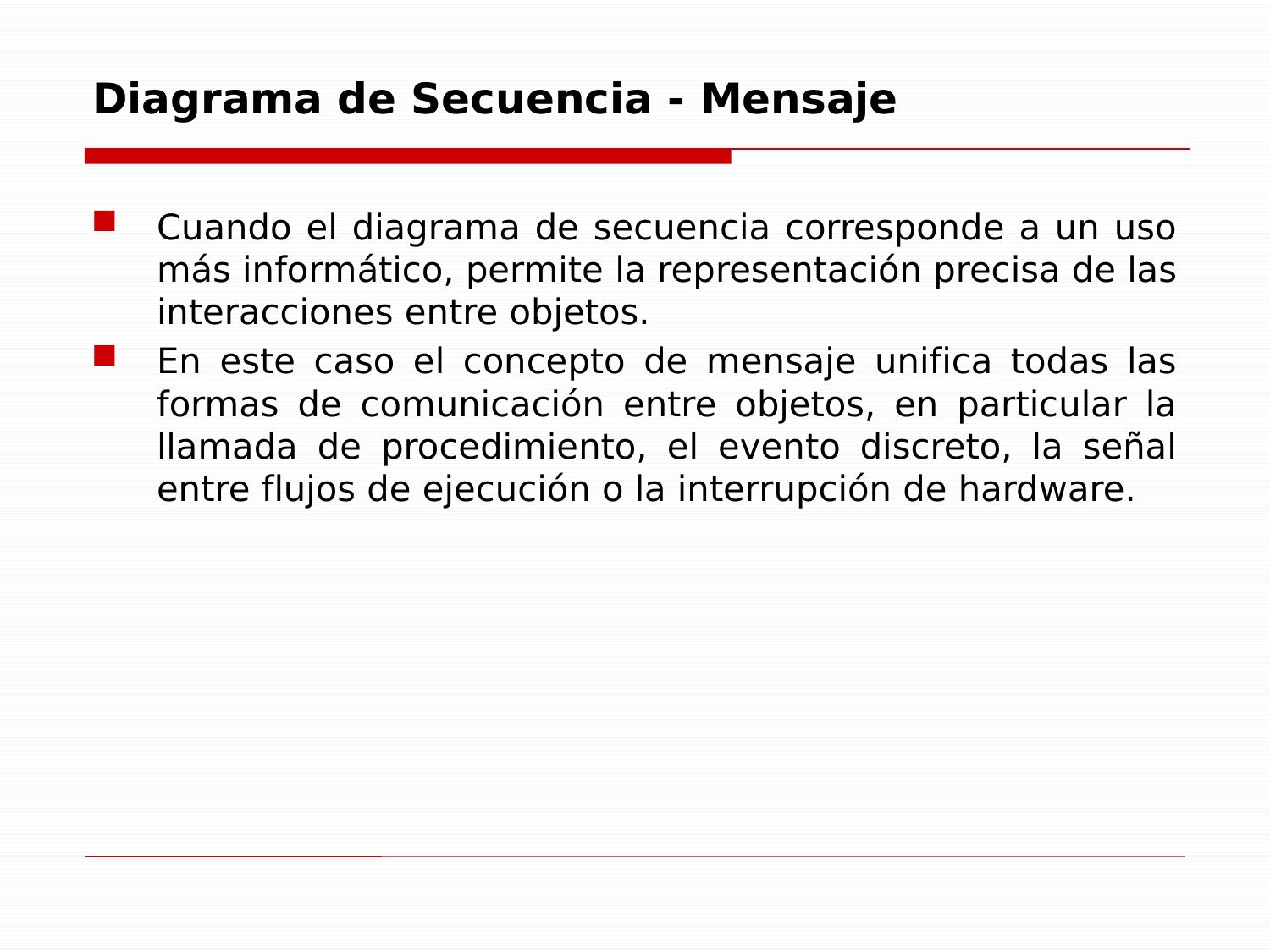

# Diagrama de Secuencia - Mensaje
Cuando el diagrama de secuencia corresponde a un uso más informático, permite la representación precisa de las interacciones entre objetos.
En este caso el concepto de mensaje unifica todas las formas de comunicación entre objetos, en particular la llamada de procedimiento, el evento discreto, la señal entre flujos de ejecución o la interrupción de hardware.